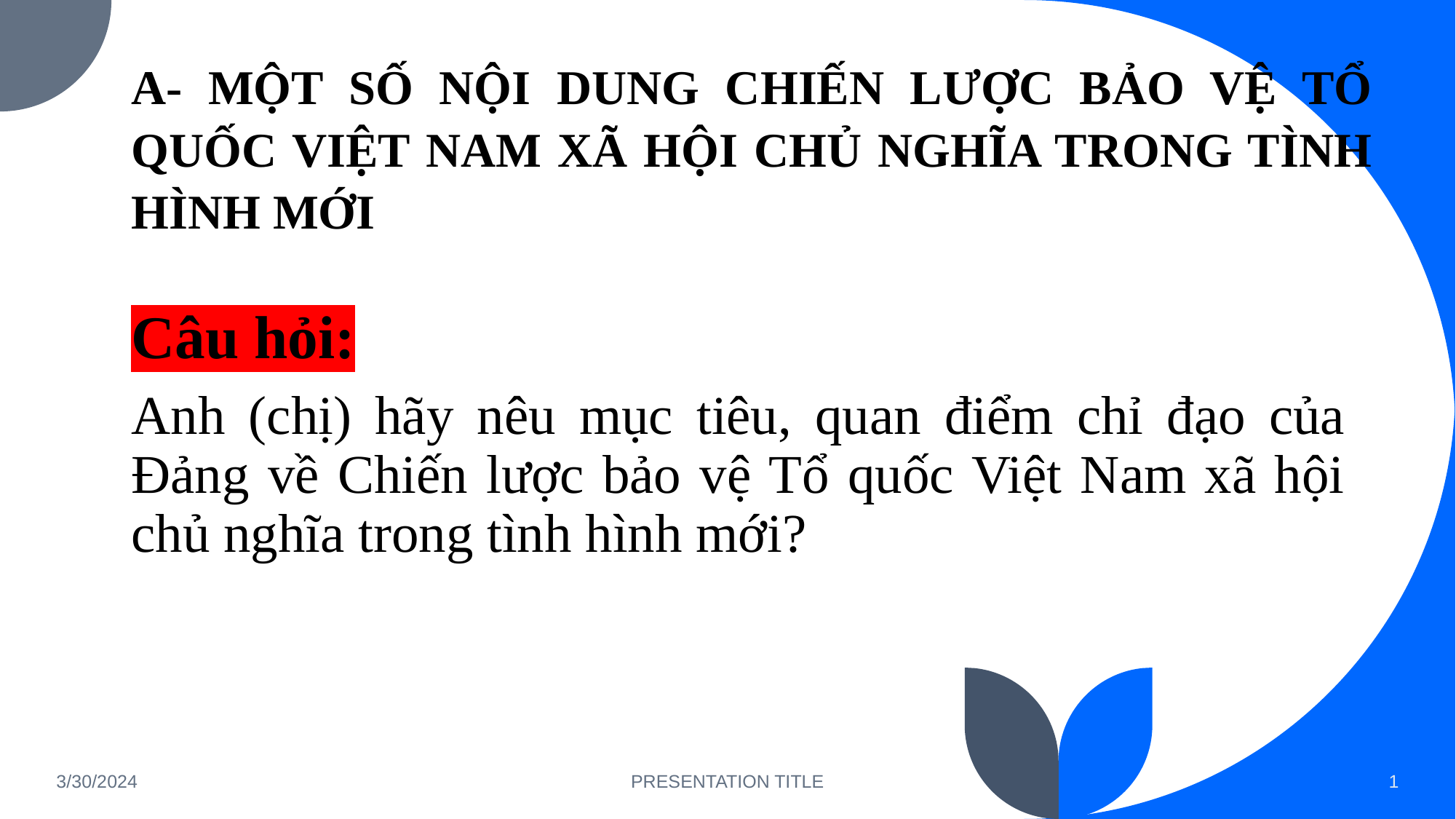

A- MỘT SỐ NỘI DUNG CHIẾN LƯỢC BẢO VỆ TỔ QUỐC VIỆT NAM XÃ HỘI CHỦ NGHĨA TRONG TÌNH HÌNH MỚI
Câu hỏi:
Anh (chị) hãy nêu mục tiêu, quan điểm chỉ đạo của Đảng về Chiến lược bảo vệ Tổ quốc Việt Nam xã hội chủ nghĩa trong tình hình mới?
3/30/2024
PRESENTATION TITLE
1